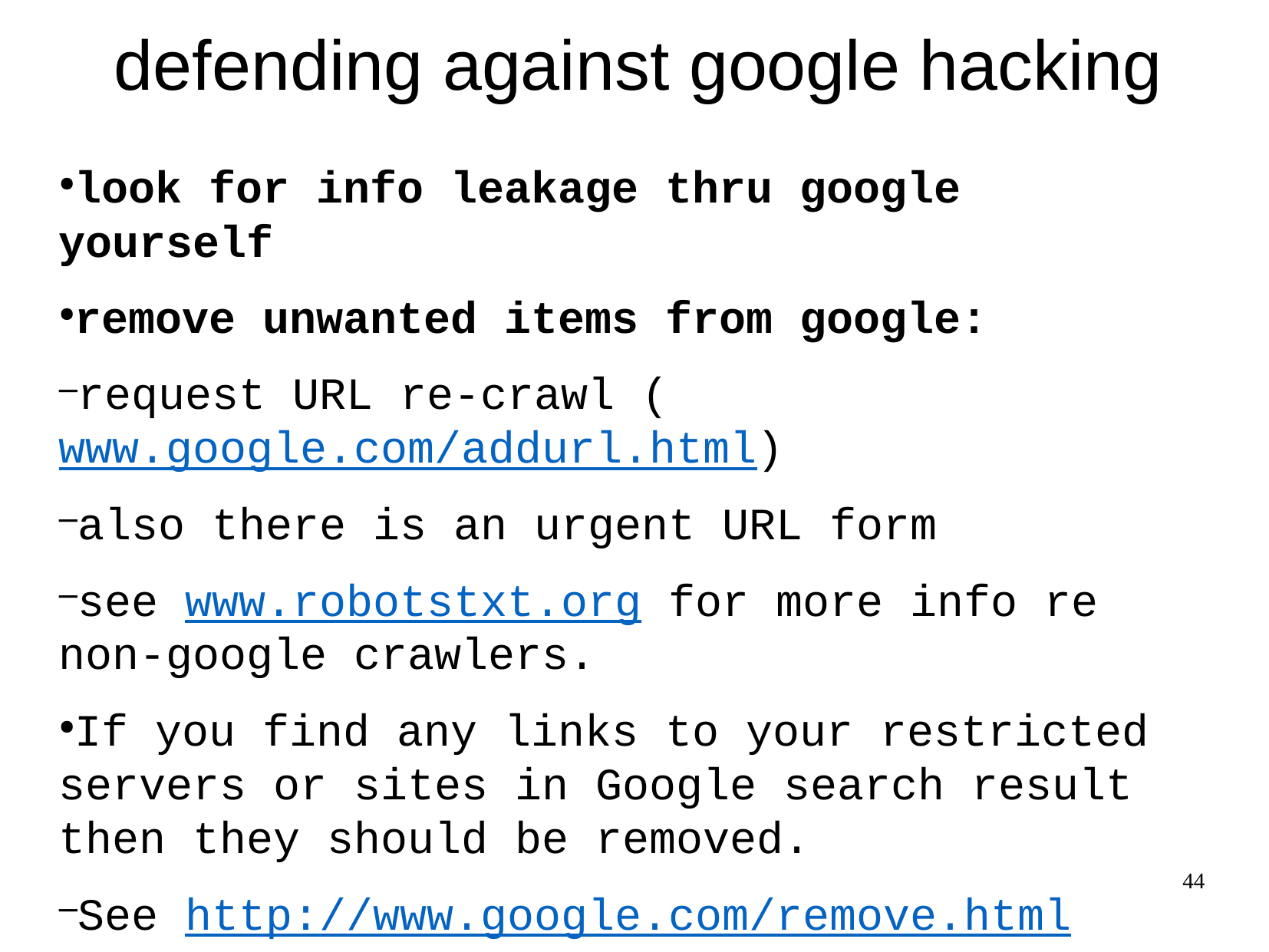

defending against google hacking
look for info leakage thru google yourself
remove unwanted items from google:
request URL re-crawl (www.google.com/addurl.html)
also there is an urgent URL form
see www.robotstxt.org for more info re non-google crawlers.
If you find any links to your restricted servers or sites in Google search result then they should be removed.
See http://www.google.com/remove.html
44